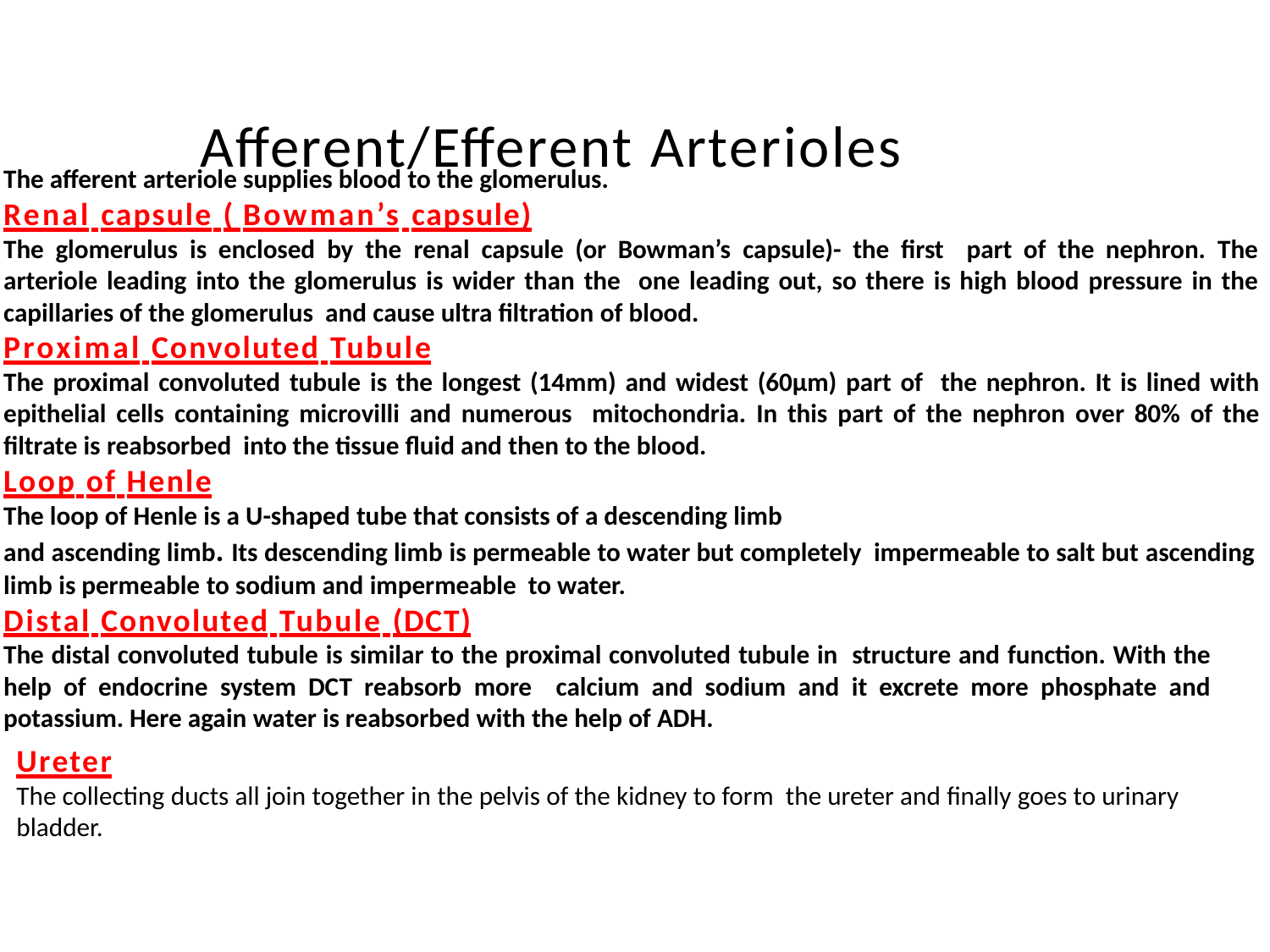

# Afferent/Efferent Arterioles
The afferent arteriole supplies blood to the glomerulus.
Renal capsule ( Bowman’s capsule)
The glomerulus is enclosed by the renal capsule (or Bowman’s capsule)- the first  part of the nephron. The arteriole leading into the glomerulus is wider than the  one leading out, so there is high blood pressure in the capillaries of the glomerulus  and cause ultra filtration of blood.
Proximal Convoluted Tubule
The proximal convoluted tubule is the longest (14mm) and widest (60μm) part of  the nephron. It is lined with epithelial cells containing microvilli and numerous  mitochondria. In this part of the nephron over 80% of the filtrate is reabsorbed  into the tissue fluid and then to the blood.
Loop of Henle
The loop of Henle is a U-shaped tube that consists of a descending limb
and ascending limb. Its descending limb is permeable to water but completely  impermeable to salt but ascending limb is permeable to sodium and impermeable  to water.
Distal Convoluted Tubule (DCT)
The distal convoluted tubule is similar to the proximal convoluted tubule in  structure and function. With the help of endocrine system DCT reabsorb more  calcium and sodium and it excrete more phosphate and potassium. Here again water is reabsorbed with the help of ADH.
Ureter
The collecting ducts all join together in the pelvis of the kidney to form  the ureter and finally goes to urinary bladder.